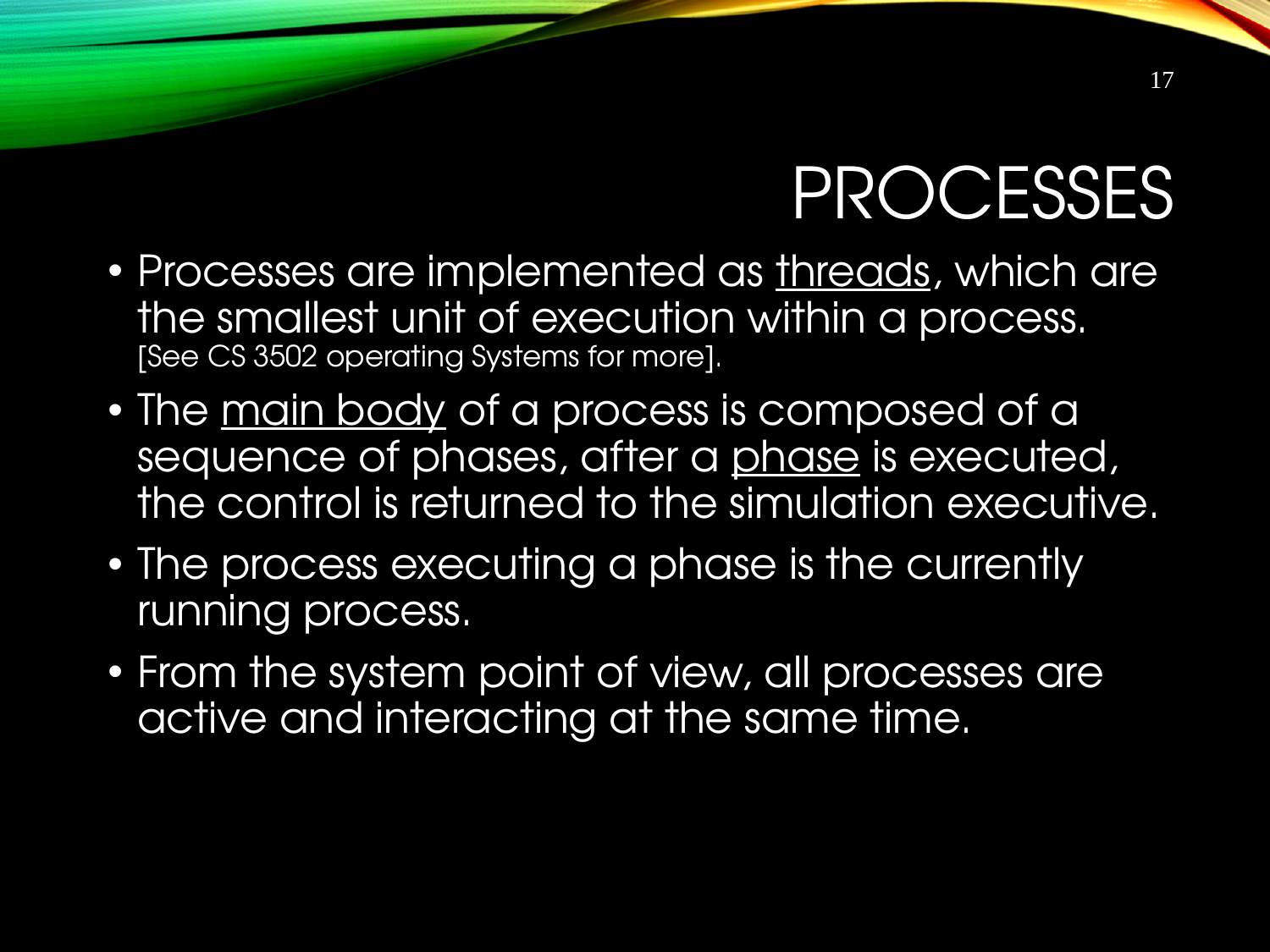

17
# Processes
Processes are implemented as threads, which are the smallest unit of execution within a process. [See CS 3502 operating Systems for more].
The main body of a process is composed of a sequence of phases, after a phase is executed, the control is returned to the simulation executive.
The process executing a phase is the currently running process.
From the system point of view, all processes are active and interacting at the same time.